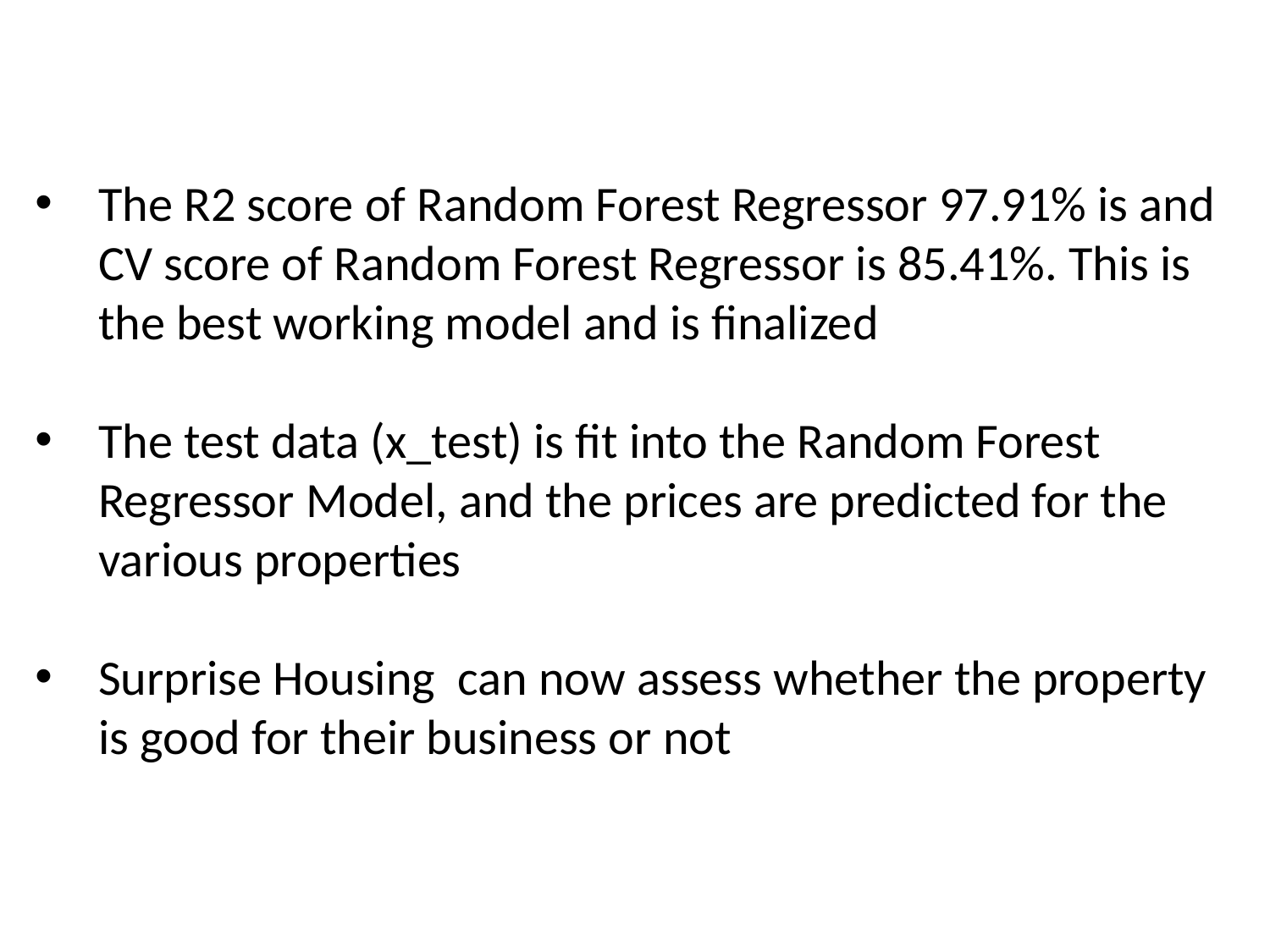

The R2 score of Random Forest Regressor 97.91% is and CV score of Random Forest Regressor is 85.41%. This is the best working model and is finalized

The test data (x_test) is fit into the Random Forest Regressor Model, and the prices are predicted for the various properties

Surprise Housing  can now assess whether the property is good for their business or not